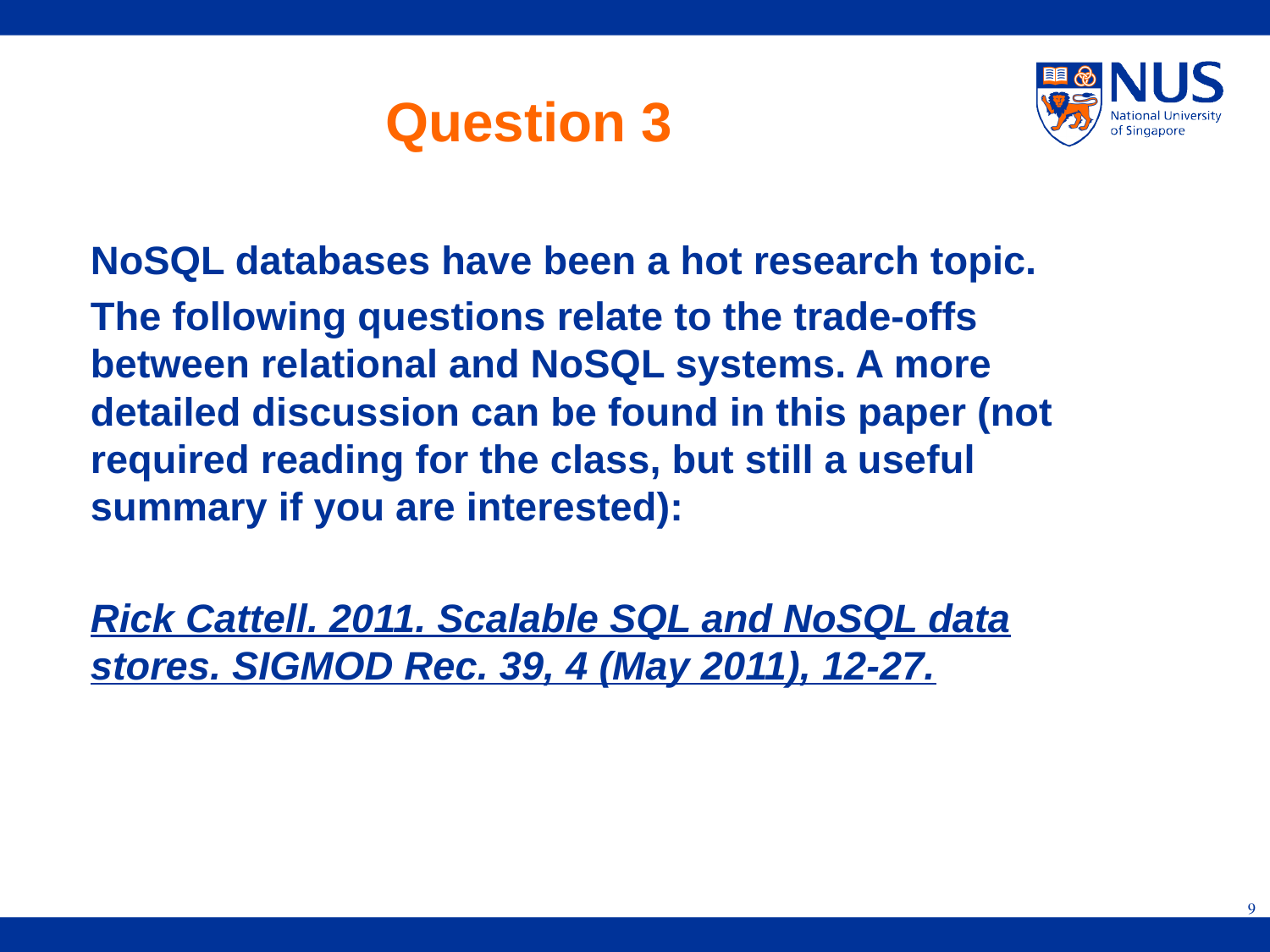

# Question 3
NoSQL databases have been a hot research topic.
The following questions relate to the trade-offs between relational and NoSQL systems. A more detailed discussion can be found in this paper (not required reading for the class, but still a useful summary if you are interested):

Rick Cattell. 2011. Scalable SQL and NoSQL data stores. SIGMOD Rec. 39, 4 (May 2011), 12-27.
9